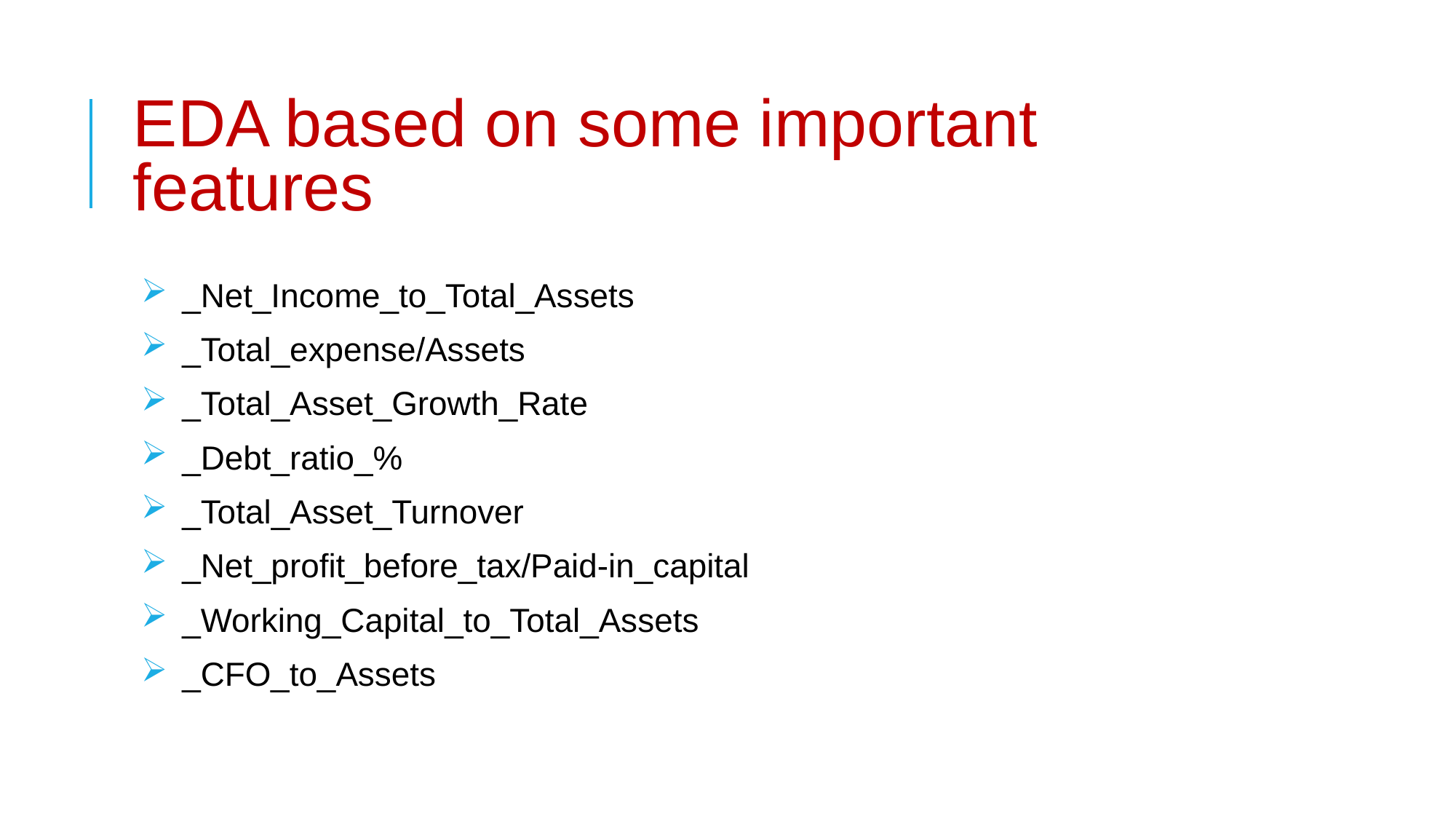

# EDA based on some important features
_Net_Income_to_Total_Assets
_Total_expense/Assets
_Total_Asset_Growth_Rate
_Debt_ratio_%
_Total_Asset_Turnover
_Net_profit_before_tax/Paid-in_capital
_Working_Capital_to_Total_Assets
_CFO_to_Assets